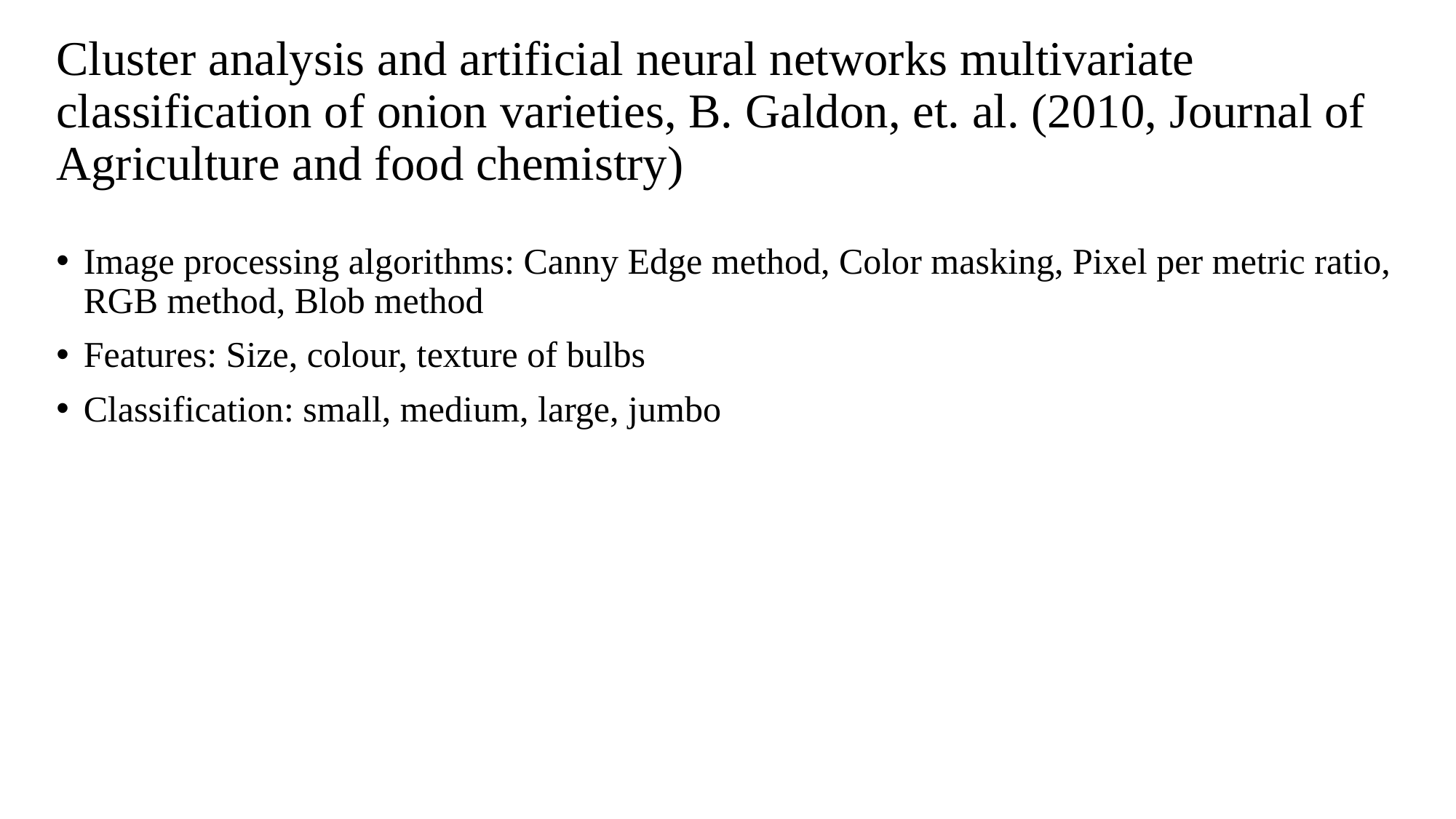

# Cluster analysis and artificial neural networks multivariate classification of onion varieties, B. Galdon, et. al. (2010, Journal of Agriculture and food chemistry)
Image processing algorithms: Canny Edge method, Color masking, Pixel per metric ratio, RGB method, Blob method
Features: Size, colour, texture of bulbs
Classification: small, medium, large, jumbo